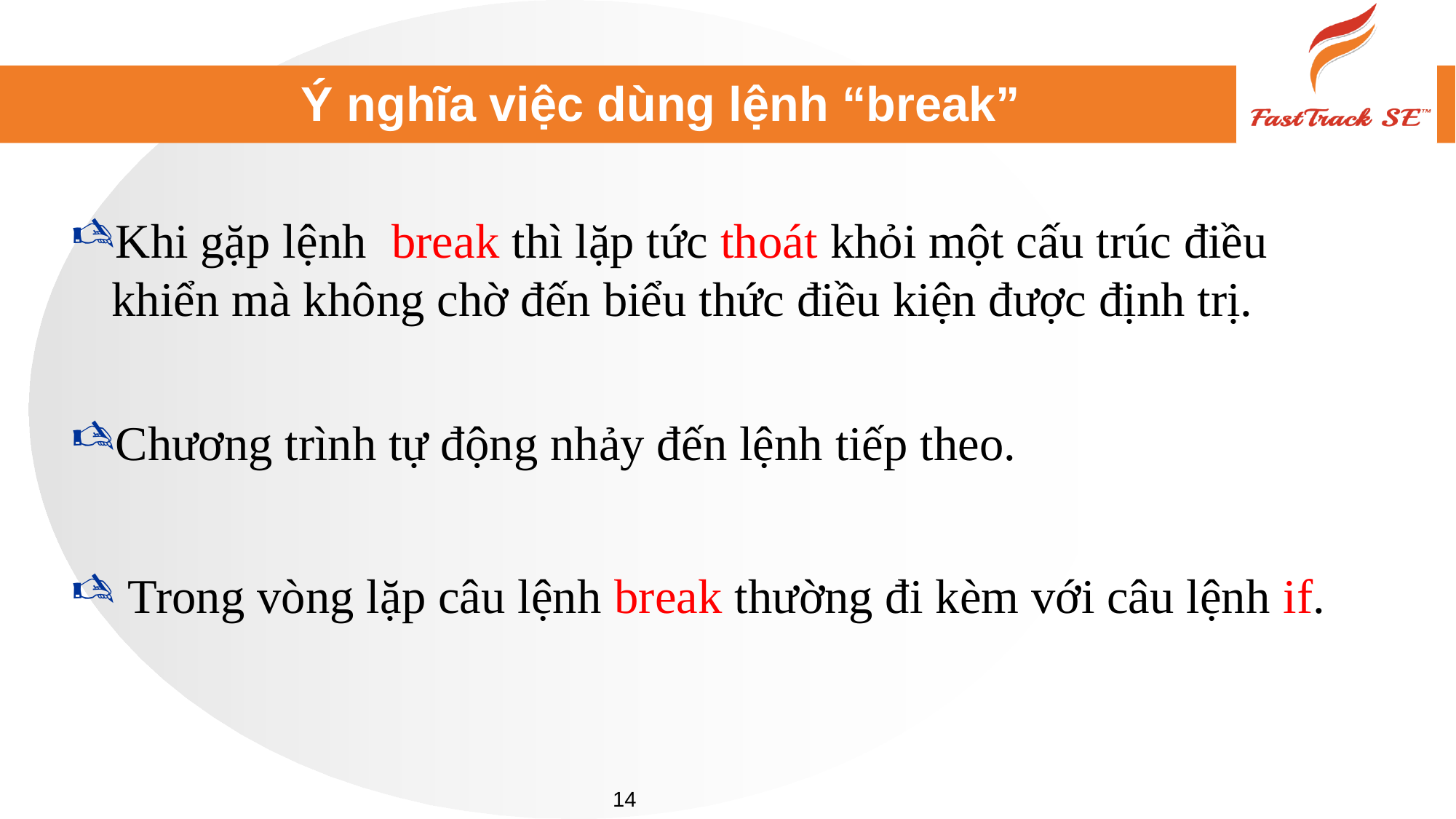

# Ý nghĩa việc dùng lệnh “break”
Khi gặp lệnh  break thì lặp tức thoát khỏi một cấu trúc điều khiển mà không chờ đến biểu thức điều kiện được định trị.

Chương trình tự động nhảy đến lệnh tiếp theo.

 Trong vòng lặp câu lệnh break thường đi kèm với câu lệnh if.

14